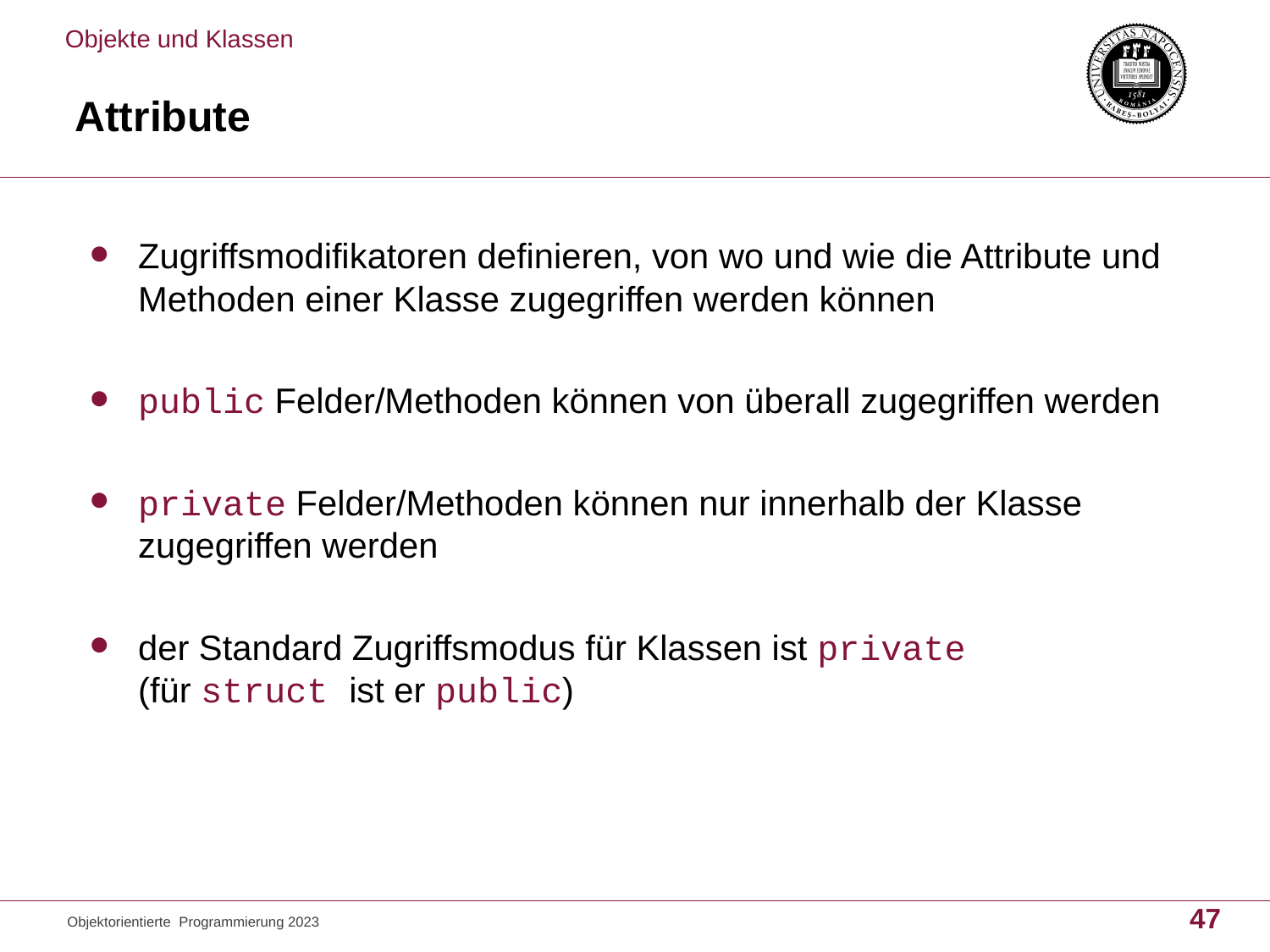

Objekte und Klassen
# Attribute
Zugriffsmodifikatoren definieren, von wo und wie die Attribute und Methoden einer Klasse zugegriffen werden können

public Felder/Methoden können von überall zugegriffen werden

private Felder/Methoden können nur innerhalb der Klasse zugegriffen werden

der Standard Zugriffsmodus für Klassen ist private
(für struct ist er public)
47
Objektorientierte  Programmierung 2023